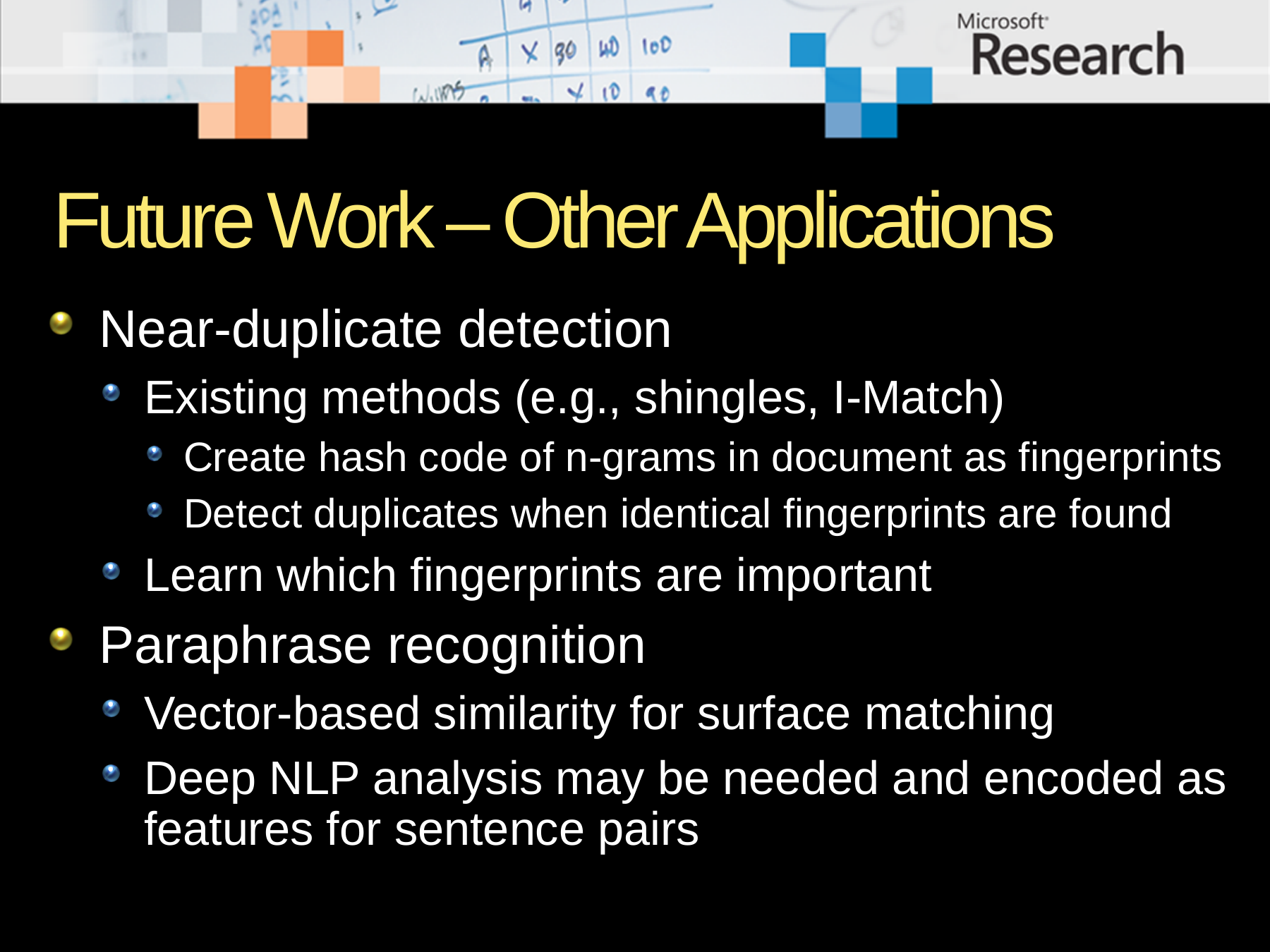

# Future Work – Other Applications
Near-duplicate detection
Existing methods (e.g., shingles, I-Match)
Create hash code of n-grams in document as fingerprints
Detect duplicates when identical fingerprints are found
Learn which fingerprints are important
Paraphrase recognition
Vector-based similarity for surface matching
Deep NLP analysis may be needed and encoded as features for sentence pairs